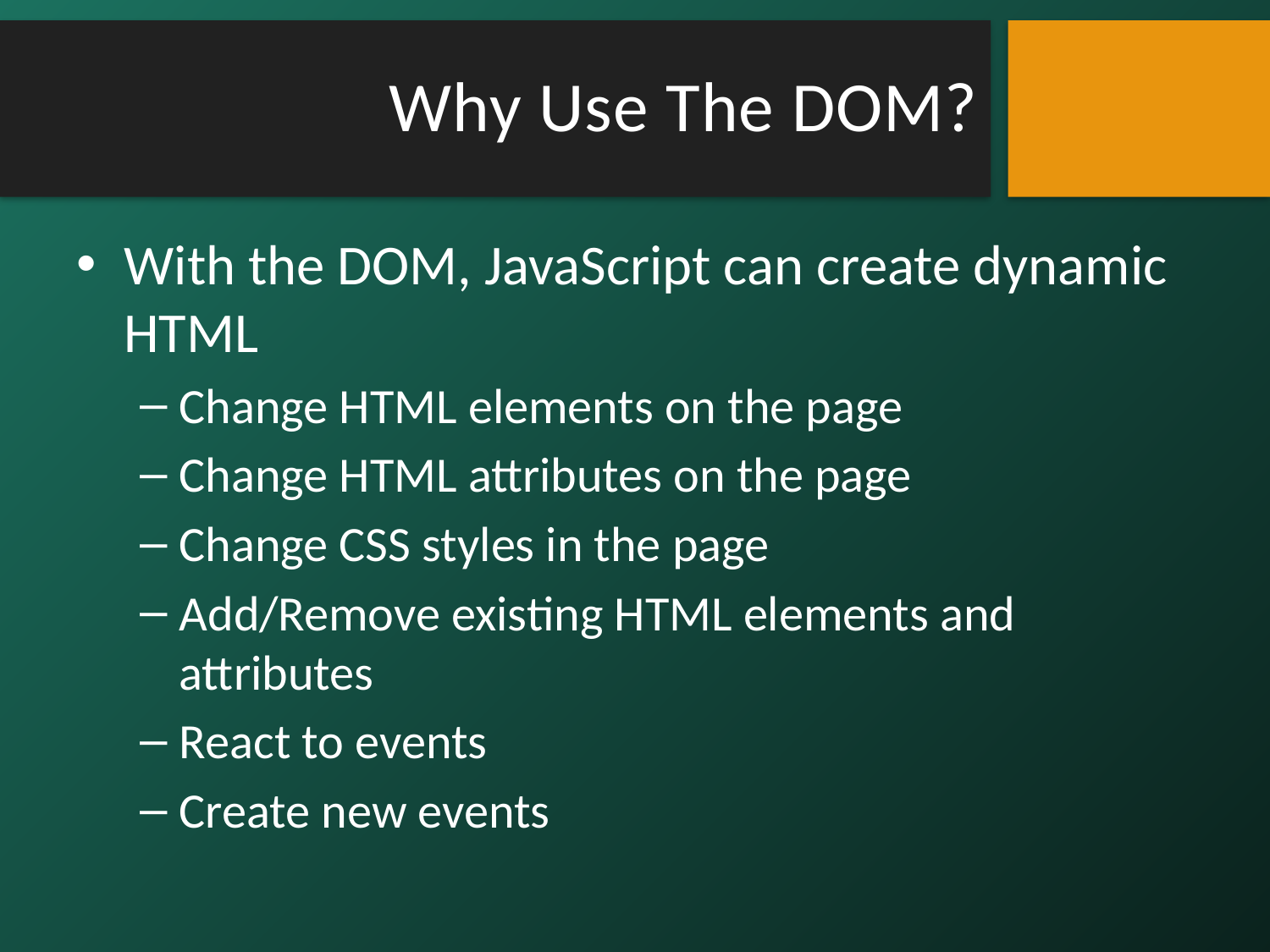

# Why Use The DOM?
With the DOM, JavaScript can create dynamic  HTML
Change HTML elements on the page
Change HTML attributes on the page
Change CSS styles in the page
Add/Remove existing HTML elements and attributes
React to events
Create new events